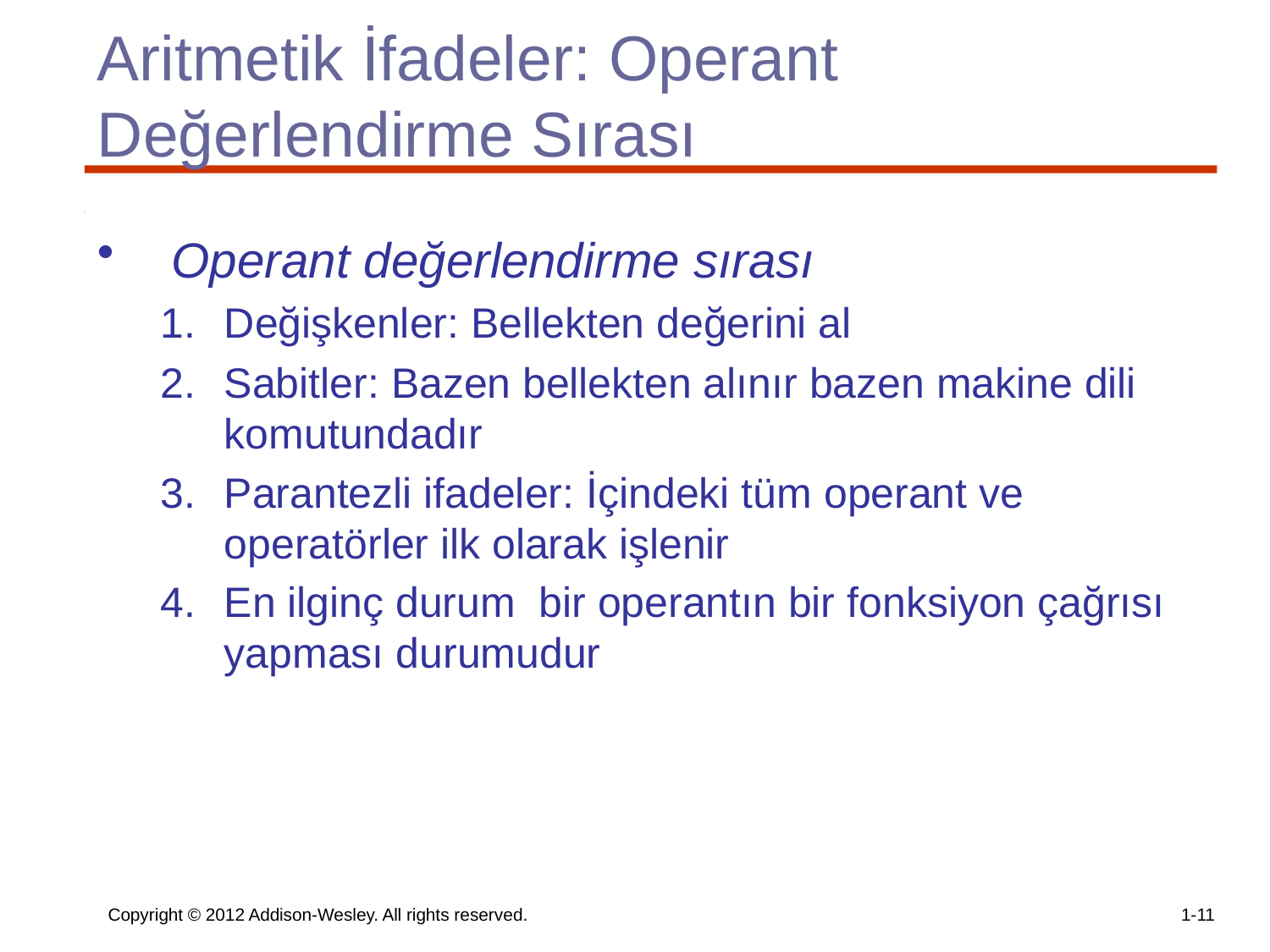

# Aritmetik İfadeler: Operant Değerlendirme Sırası
Operant değerlendirme sırası
Değişkenler: Bellekten değerini al
Sabitler: Bazen bellekten alınır bazen makine dili komutundadır
Parantezli ifadeler: İçindeki tüm operant ve operatörler ilk olarak işlenir
En ilginç durum  bir operantın bir fonksiyon çağrısı yapması durumudur
Copyright © 2012 Addison-Wesley. All rights reserved.
1-11